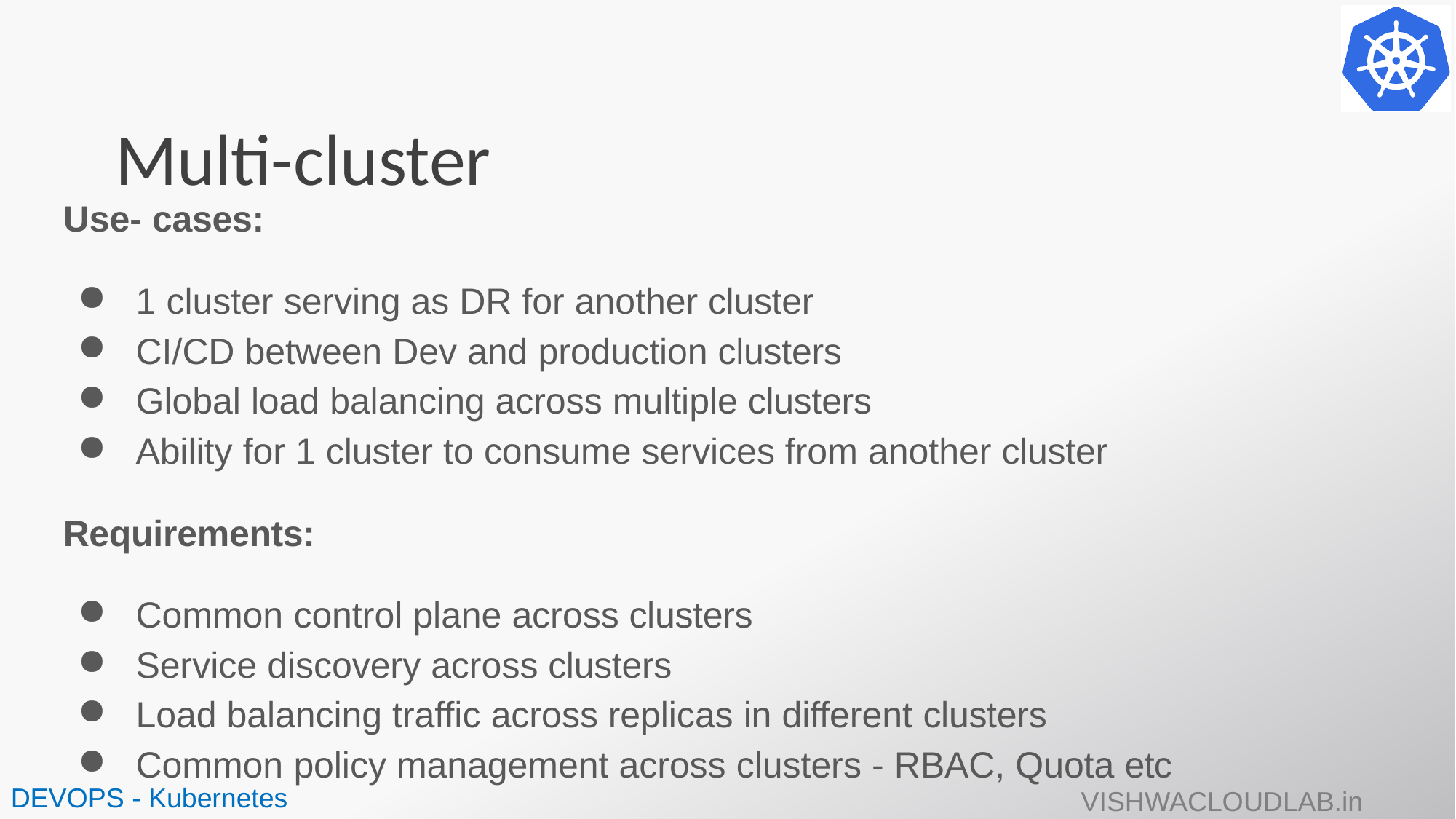

# Multi-cluster
Use- cases:
1 cluster serving as DR for another cluster
CI/CD between Dev and production clusters
Global load balancing across multiple clusters
Ability for 1 cluster to consume services from another cluster
Requirements:
Common control plane across clusters
Service discovery across clusters
Load balancing traffic across replicas in different clusters
Common policy management across clusters - RBAC, Quota etc